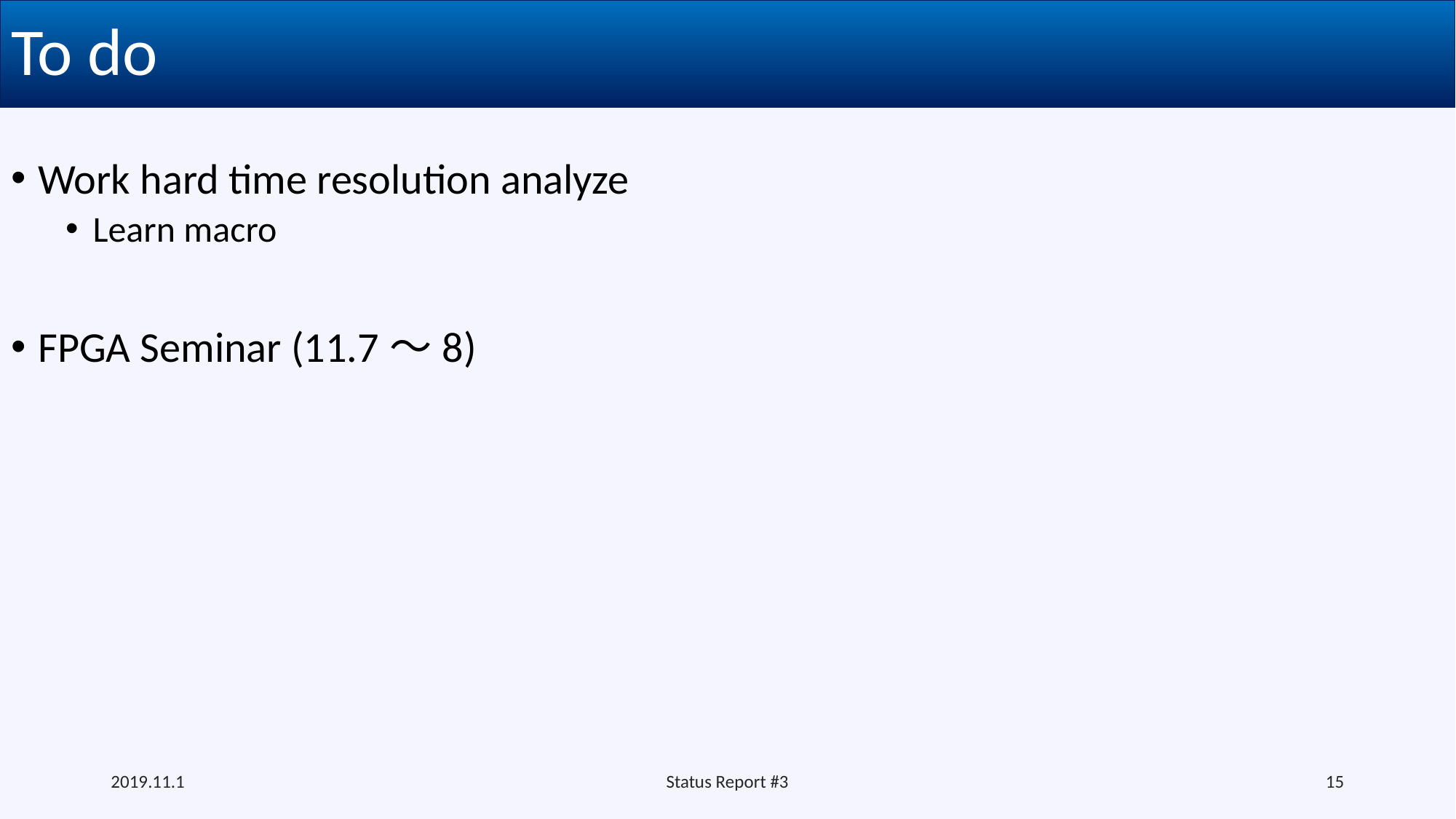

# To do
Work hard time resolution analyze
Learn macro

FPGA Seminar (11.7～8)
2019.11.1
Status Report #3
15